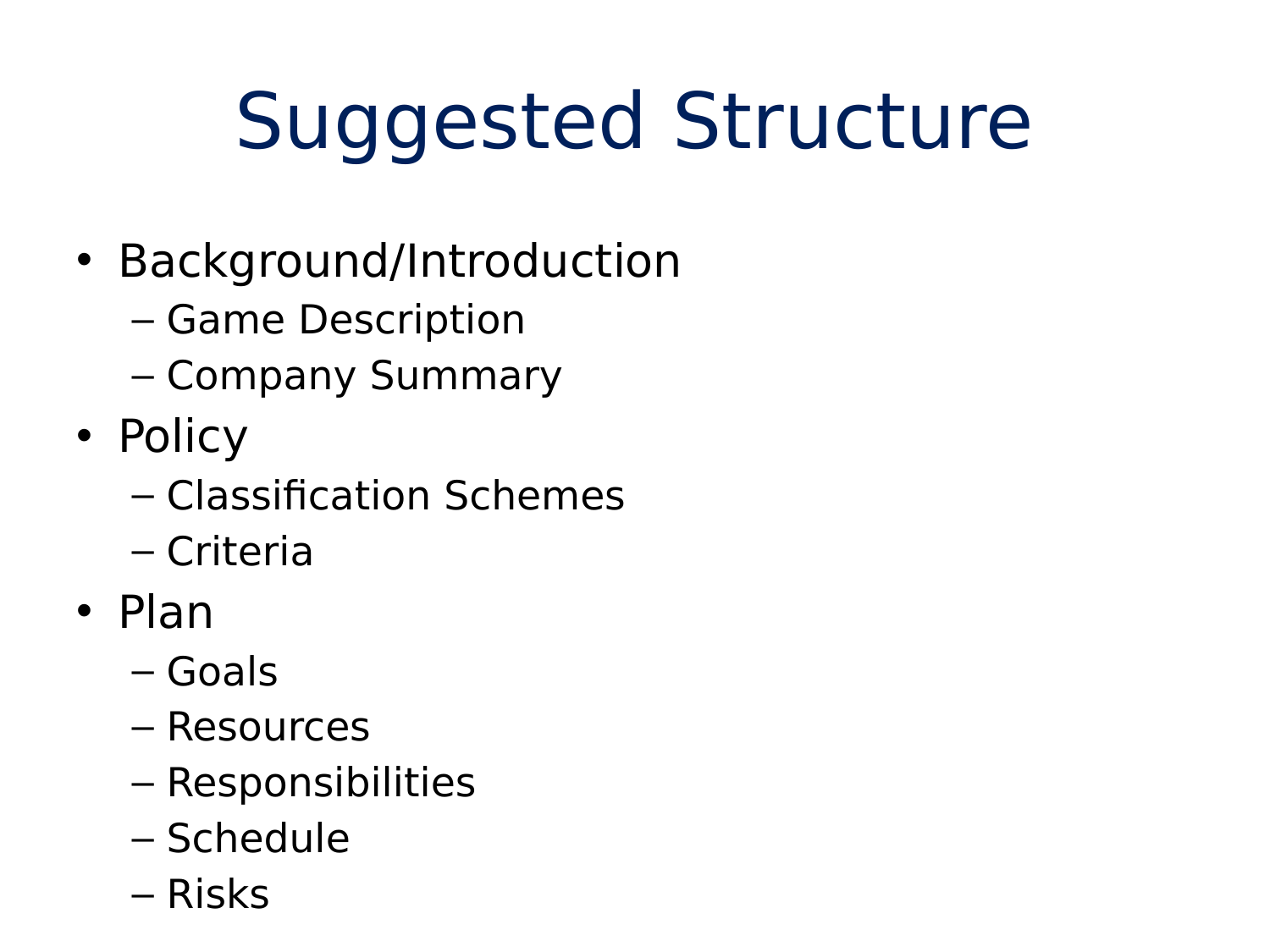

# Suggested Structure
Background/Introduction
Game Description
Company Summary
Policy
Classification Schemes
Criteria
Plan
Goals
Resources
Responsibilities
Schedule
Risks